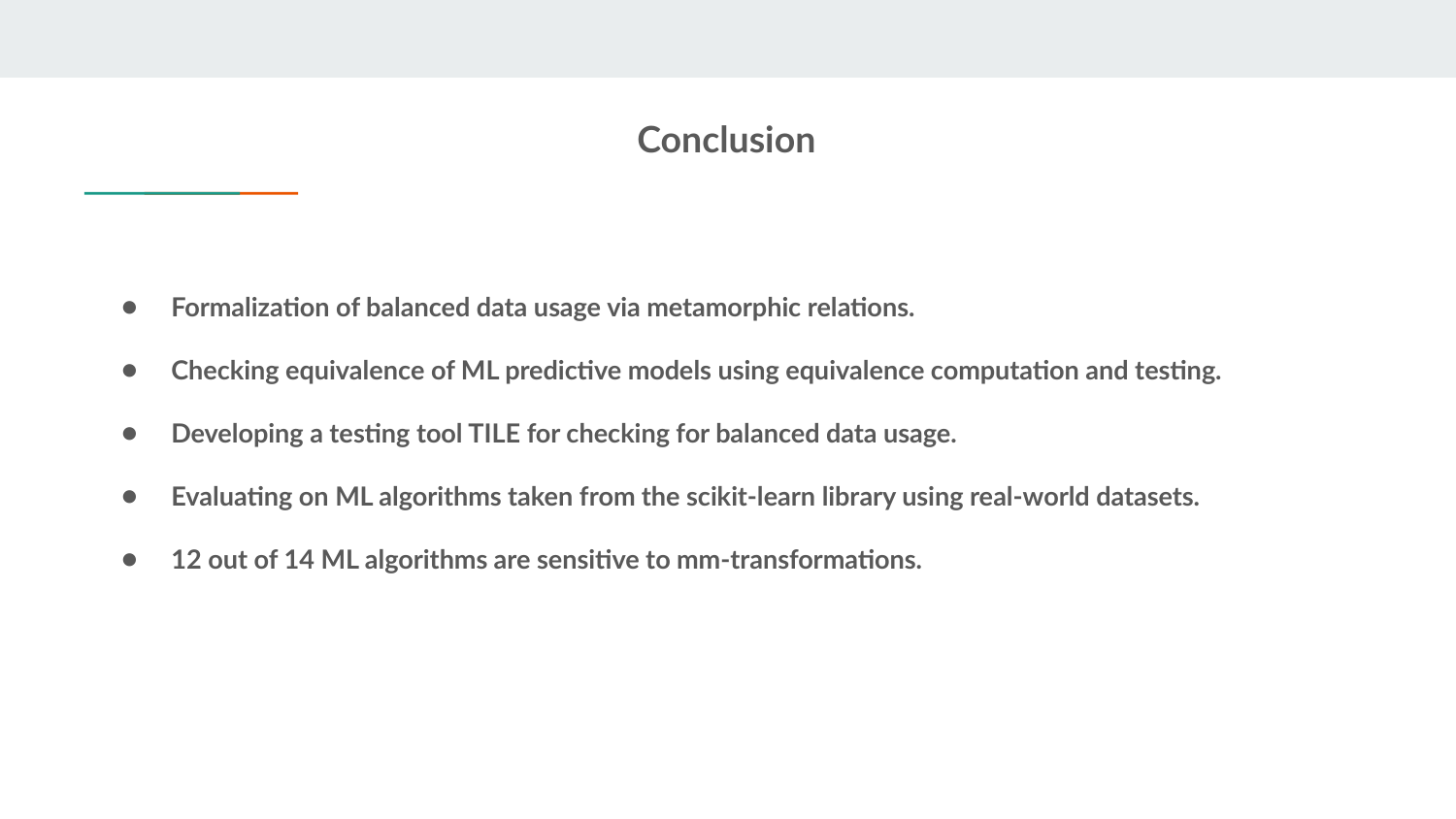

# Conclusion

Formalization of balanced data usage via metamorphic relations.
Checking equivalence of ML predictive models using equivalence computation and testing.
Developing a testing tool TILE for checking for balanced data usage.
Evaluating on ML algorithms taken from the scikit-learn library using real-world datasets.
12 out of 14 ML algorithms are sensitive to mm-transformations.